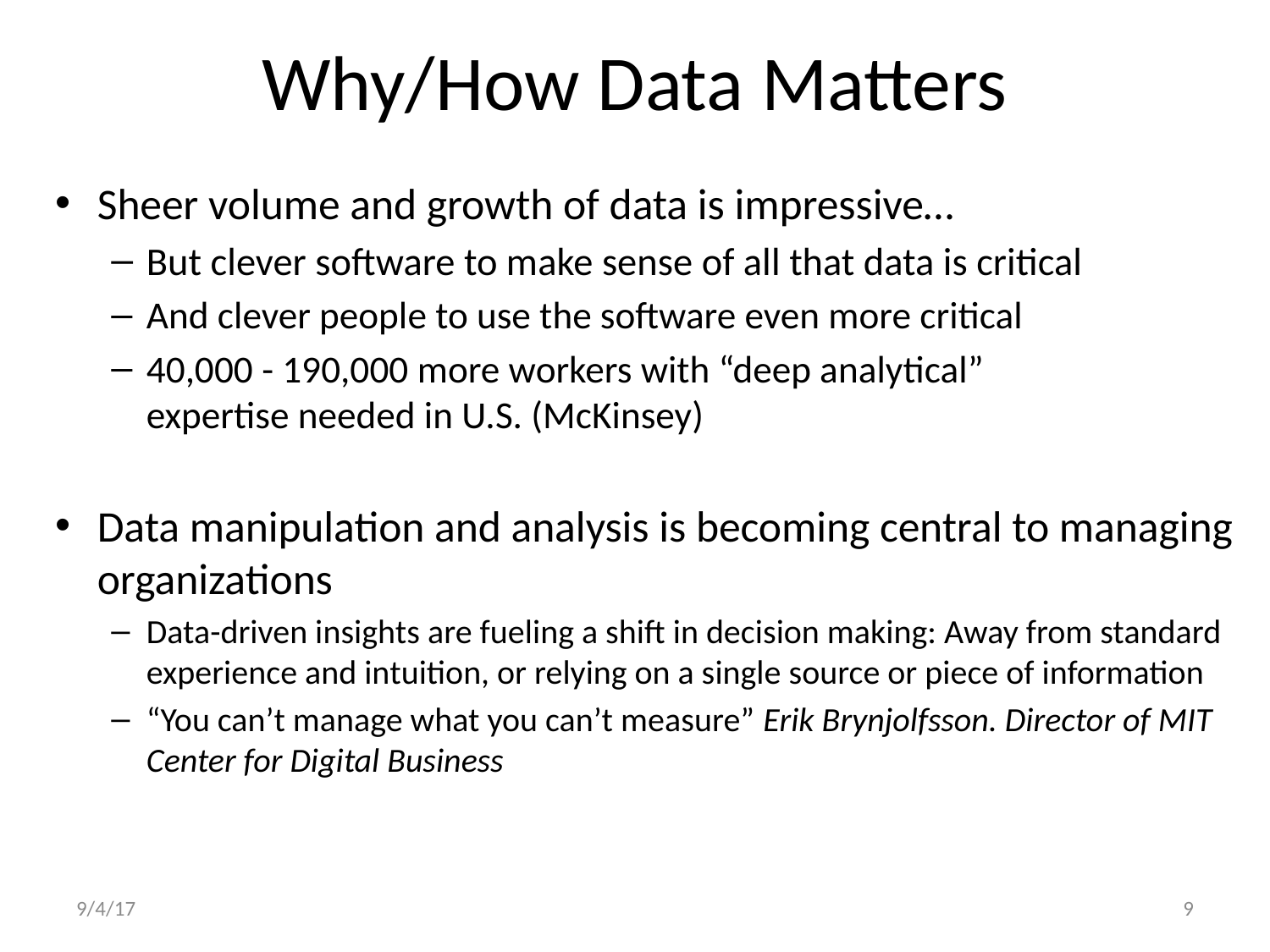

# Why/How Data Matters
Sheer volume and growth of data is impressive…
But clever software to make sense of all that data is critical
And clever people to use the software even more critical
40,000 - 190,000 more workers with “deep analytical” expertise needed in U.S. (McKinsey)

Data manipulation and analysis is becoming central to managing organizations
Data-driven insights are fueling a shift in decision making: Away from standard experience and intuition, or relying on a single source or piece of information
“You can’t manage what you can’t measure” Erik Brynjolfsson. Director of MIT Center for Digital Business

9/4/17
9